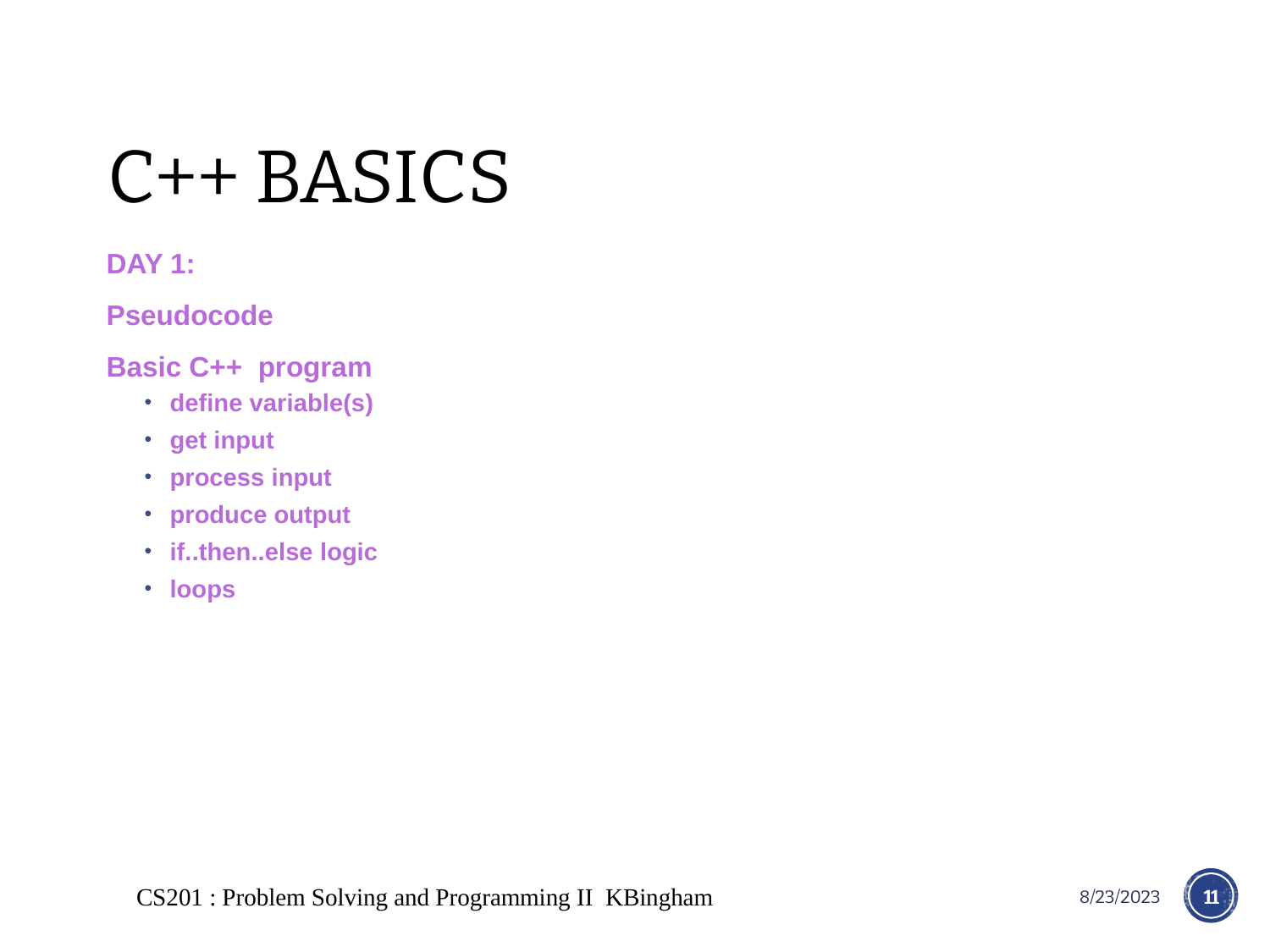

# C++ Basics
DAY 1:
Pseudocode
Basic C++  program
define variable(s)
get input
process input
produce output
if..then..else logic
loops

CS201 : Problem Solving and Programming II  KBingham
8/23/2023
11